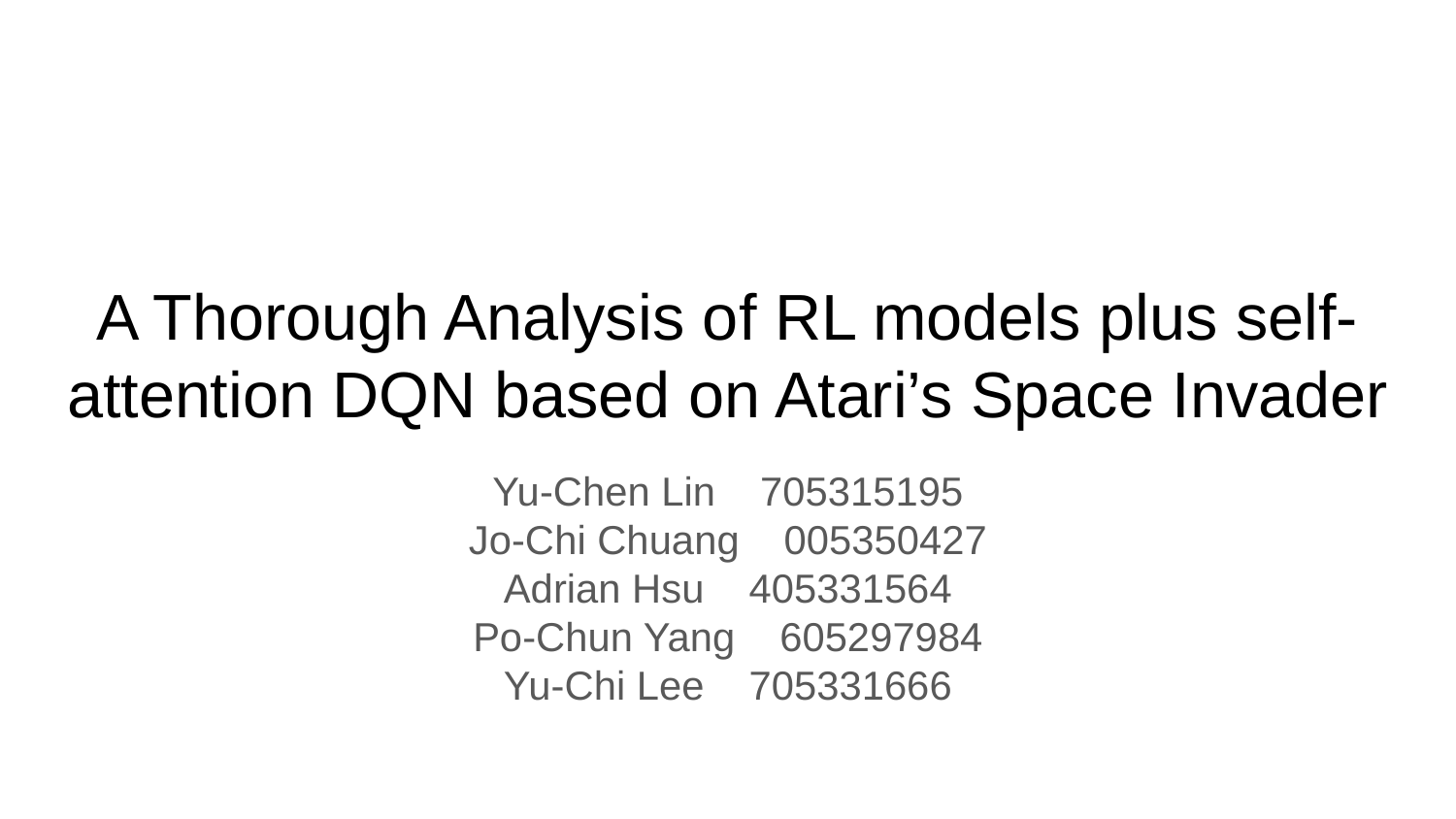

# A Thorough Analysis of RL models plus self-attention DQN based on Atari’s Space Invader
Yu-Chen Lin    705315195
Jo-Chi Chuang    005350427
Adrian Hsu    405331564
Po-Chun Yang    605297984
Yu-Chi Lee    705331666